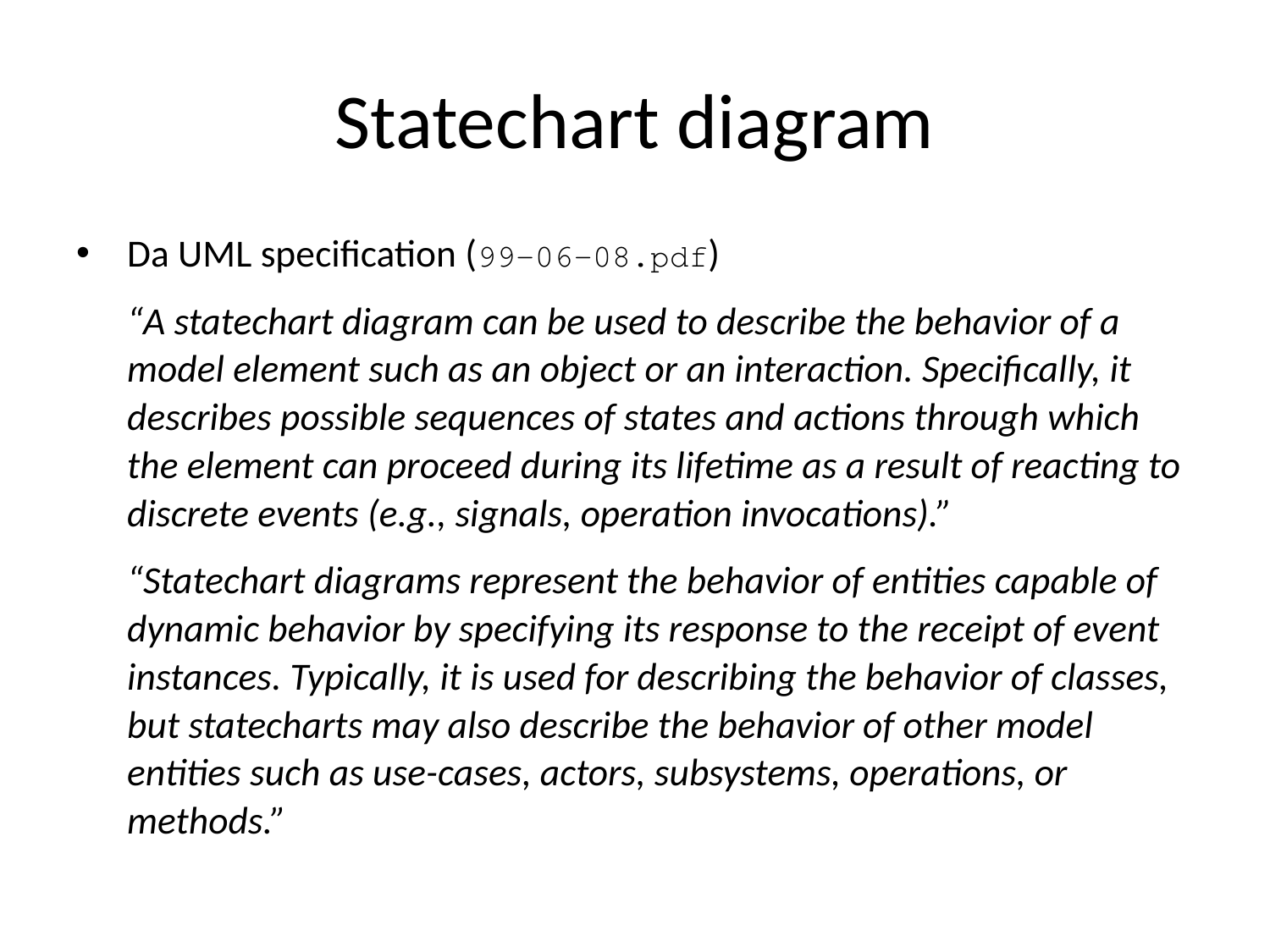

# Statechart diagram
Da UML specification (99-06-08.pdf)
	“A statechart diagram can be used to describe the behavior of a model element such as an object or an interaction. Specifically, it describes possible sequences of states and actions through which the element can proceed during its lifetime as a result of reacting to discrete events (e.g., signals, operation invocations).”
	“Statechart diagrams represent the behavior of entities capable of dynamic behavior by specifying its response to the receipt of event instances. Typically, it is used for describing the behavior of classes, but statecharts may also describe the behavior of other model entities such as use-cases, actors, subsystems, operations, or methods.”